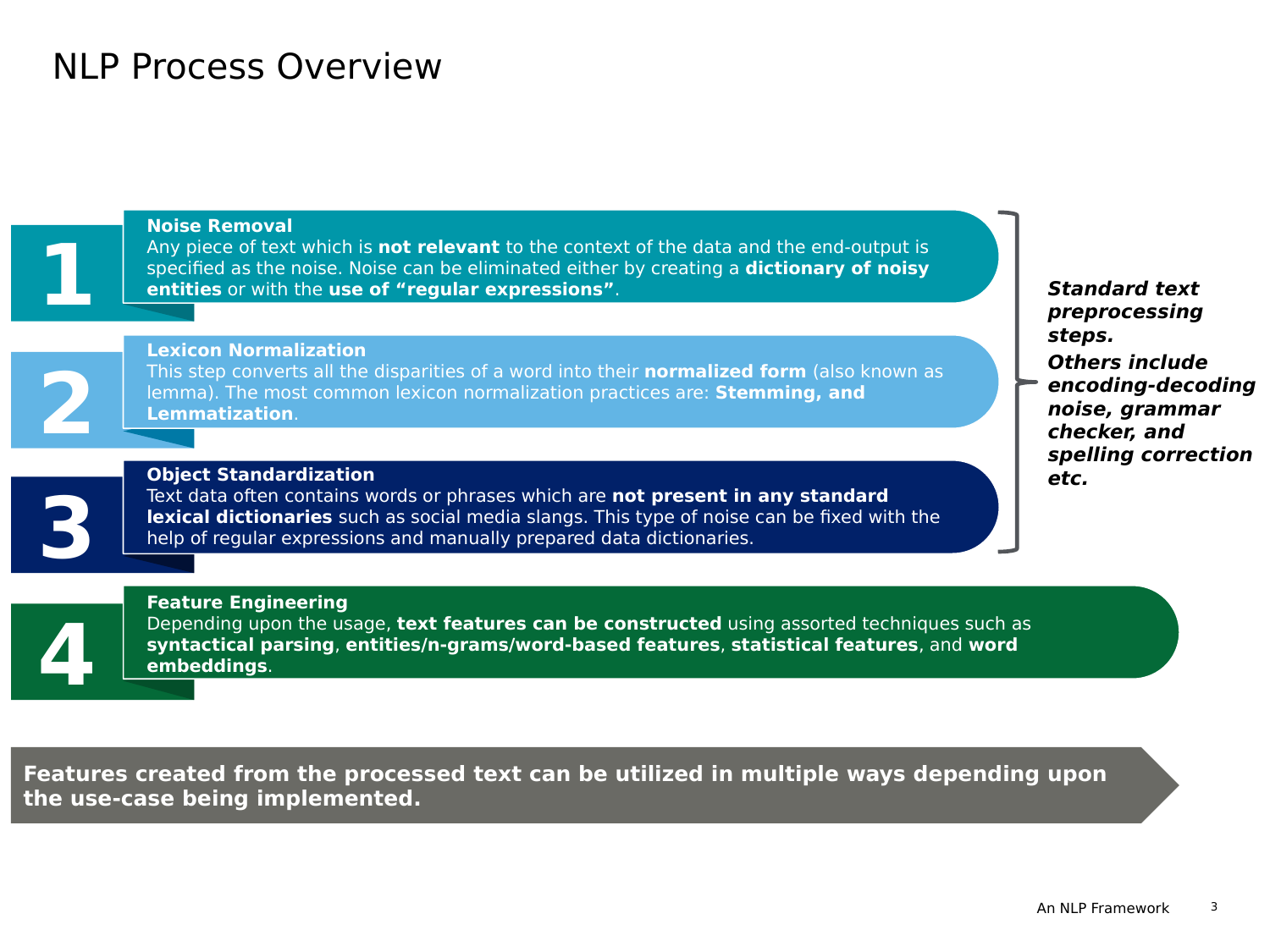

# NLP Process Overview

Noise Removal
Any piece of text which is not relevant to the context of the data and the end-output is specified as the noise. Noise can be eliminated either by creating a dictionary of noisy entities or with the use of “regular expressions”.
1

Lexicon Normalization
This step converts all the disparities of a word into their normalized form (also known as lemma). The most common lexicon normalization practices are: Stemming, and Lemmatization.
2

Object Standardization
Text data often contains words or phrases which are not present in any standard lexical dictionaries such as social media slangs. This type of noise can be fixed with the help of regular expressions and manually prepared data dictionaries.
3

Feature Engineering
Depending upon the usage, text features can be constructed using assorted techniques such as syntactical parsing, entities/n-grams/word-based features, statistical features, and word embeddings.
4

5
Features created from the processed text can be utilized in multiple ways depending upon the use-case being implemented.

Standard text preprocessing steps.
Others include encoding-decoding noise, grammar checker, and spelling correction etc.